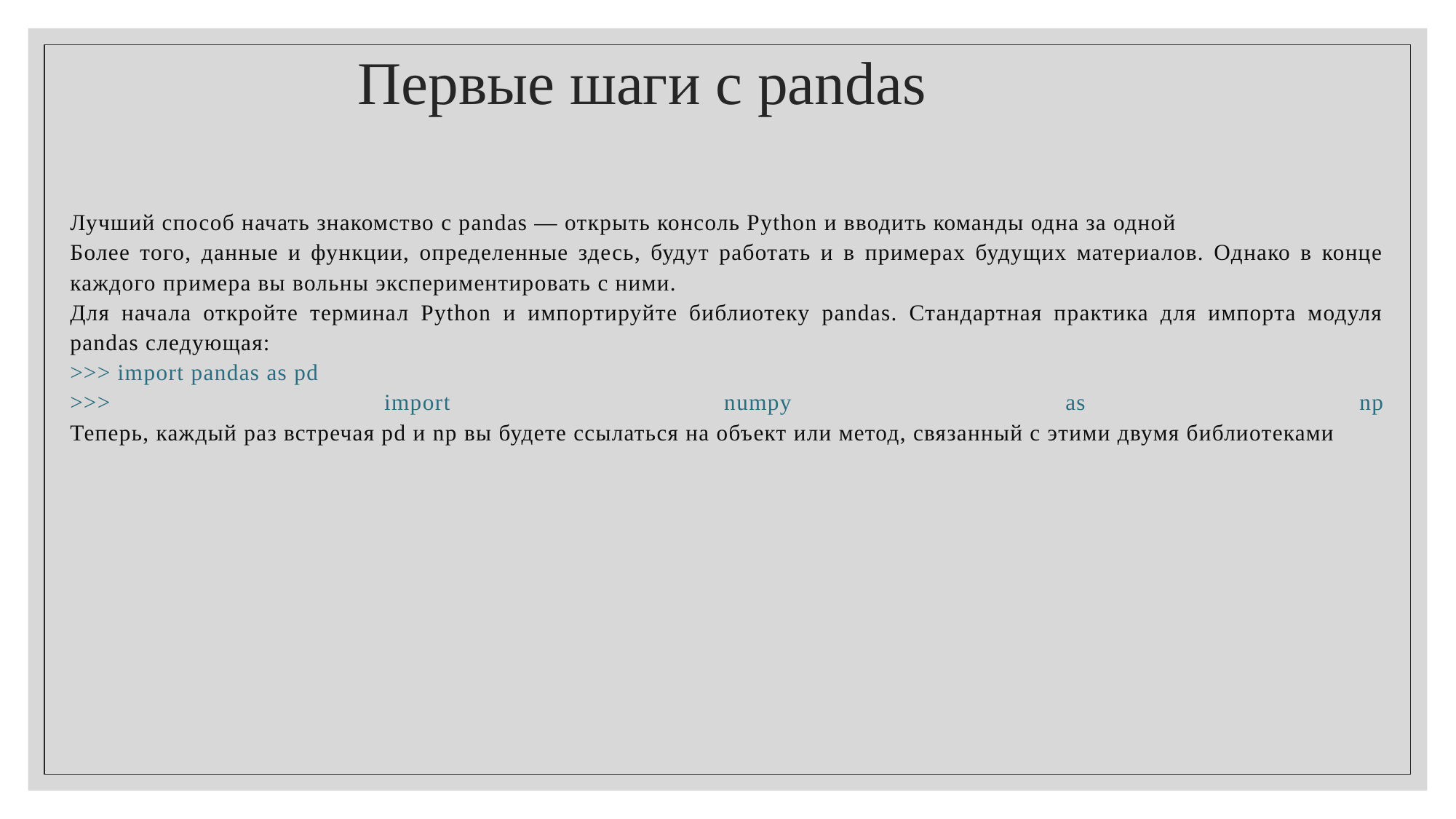

Первые шаги с pandas
Лучший способ начать знакомство с pandas — открыть консоль Python и вводить команды одна за одной
Более того, данные и функции, определенные здесь, будут работать и в примерах будущих материалов. Однако в конце каждого примера вы вольны экспериментировать с ними.
Для начала откройте терминал Python и импортируйте библиотеку pandas. Стандартная практика для импорта модуля pandas следующая:
>>> import pandas as pd
>>> import numpy as np
Теперь, каждый раз встречая pd и np вы будете ссылаться на объект или метод, связанный с этими двумя библиотеками